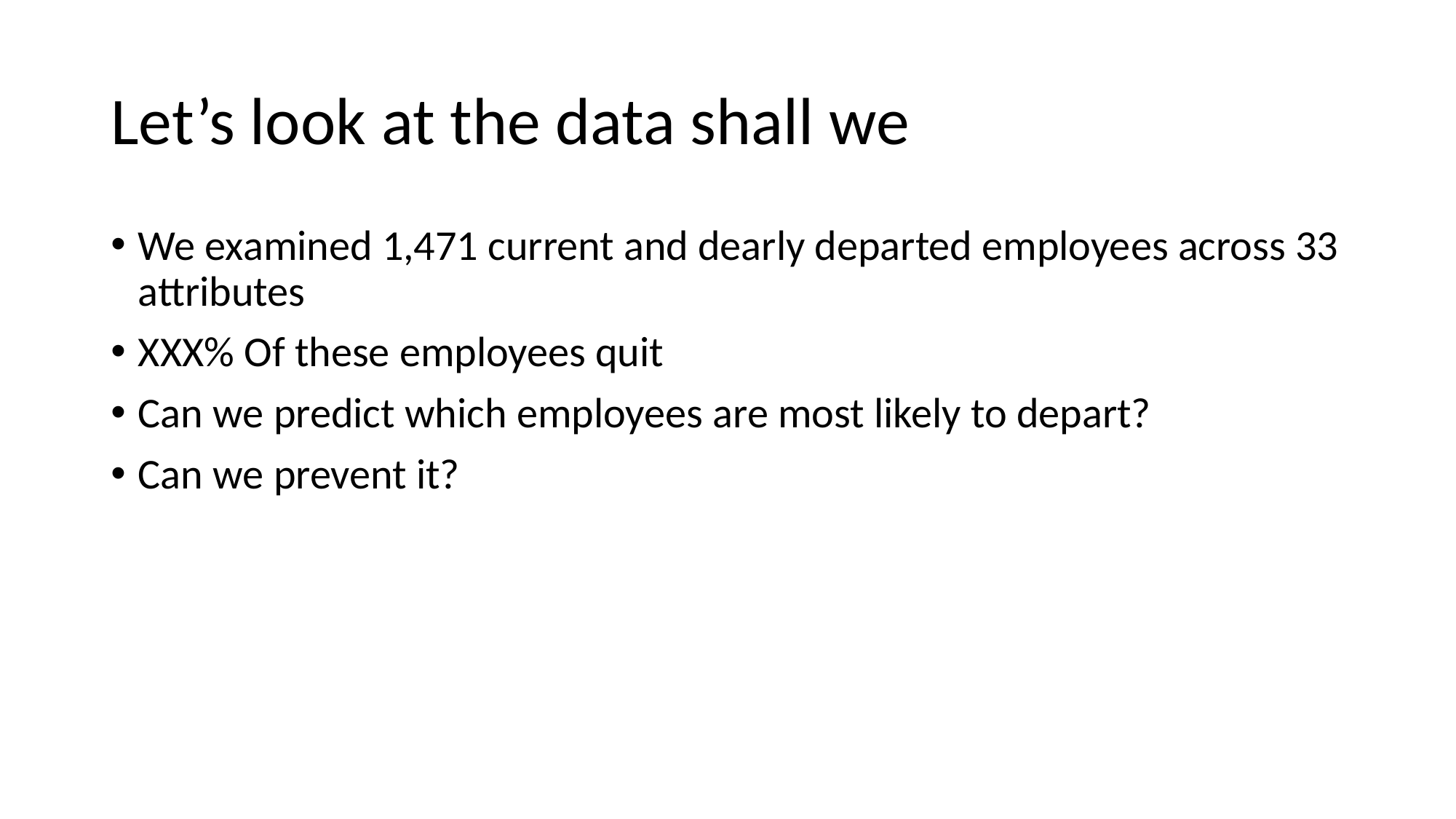

# Let’s look at the data shall we
We examined 1,471 current and dearly departed employees across 33 attributes
XXX% Of these employees quit
Can we predict which employees are most likely to depart?
Can we prevent it?